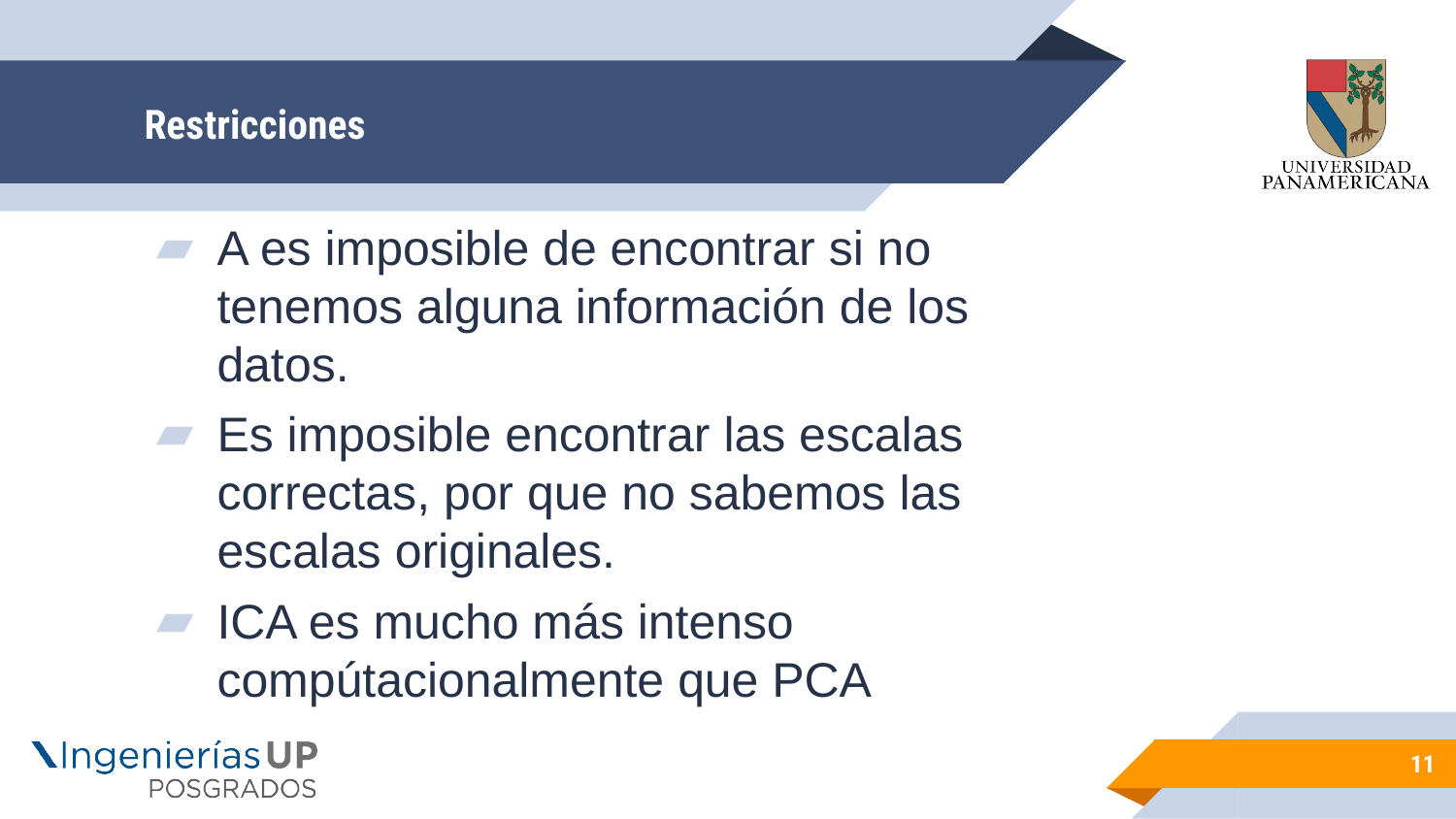

# Restricciones
A es imposible de encontrar si no tenemos alguna información de los datos.
Es imposible encontrar las escalas correctas, por que no sabemos las escalas originales.
ICA es mucho más intenso compútacionalmente que PCA
11